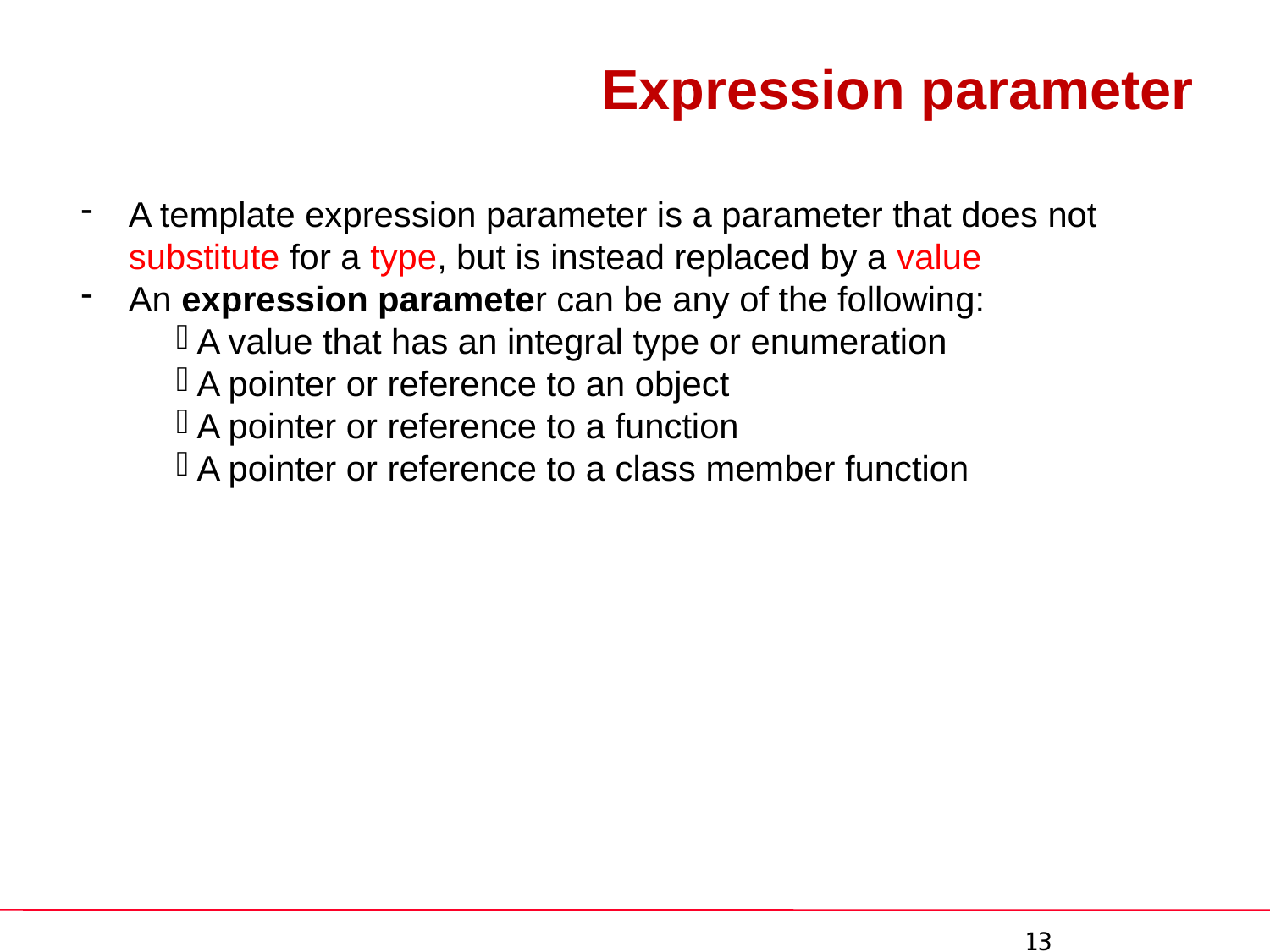

# Expression parameter
A template expression parameter is a parameter that does not substitute for a type, but is instead replaced by a value
An expression parameter can be any of the following:
A value that has an integral type or enumeration
A pointer or reference to an object
A pointer or reference to a function
A pointer or reference to a class member function

 13